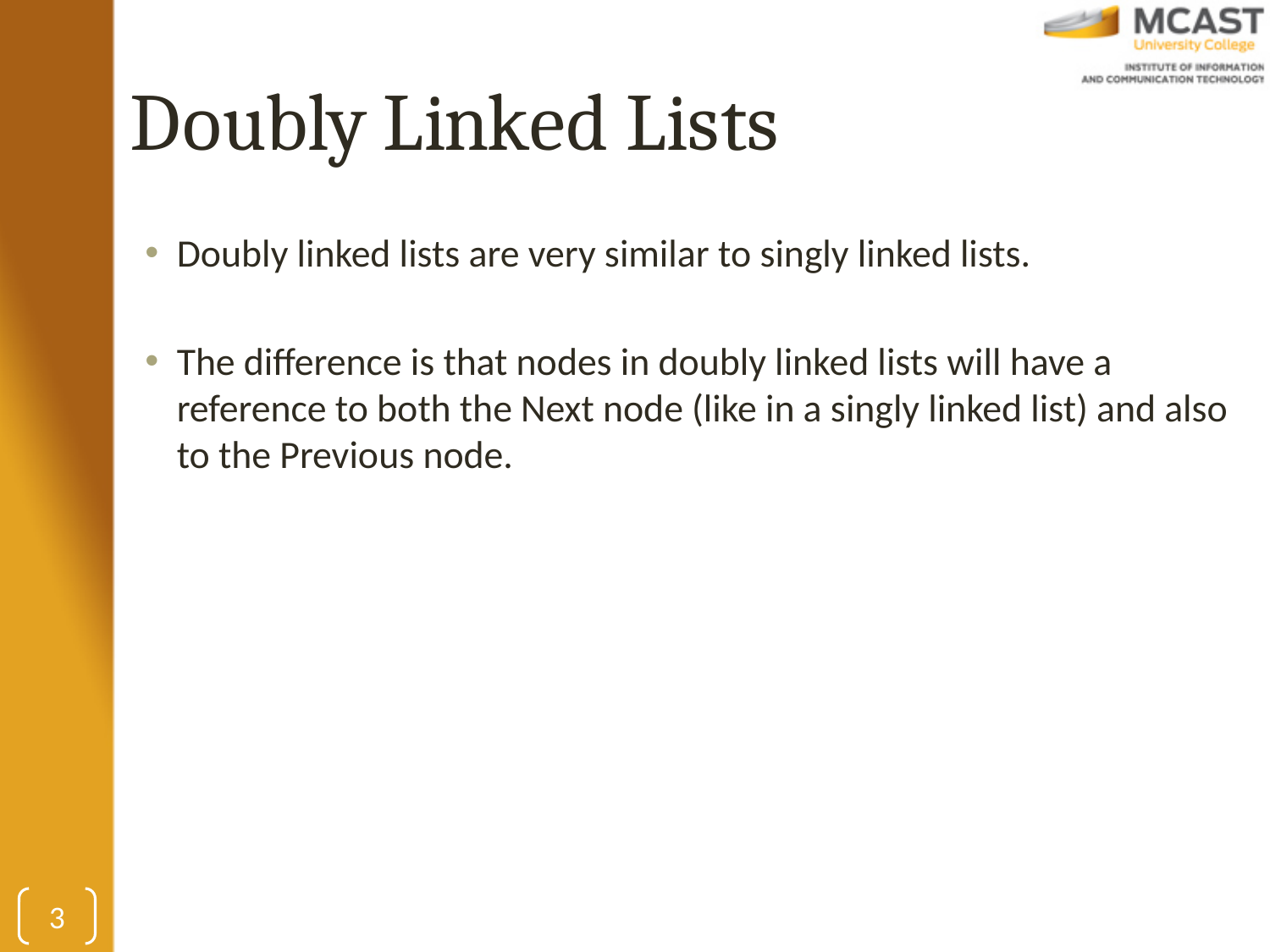

# Doubly Linked Lists
Doubly linked lists are very similar to singly linked lists.

The difference is that nodes in doubly linked lists will have a reference to both the Next node (like in a singly linked list) and also to the Previous node.
3